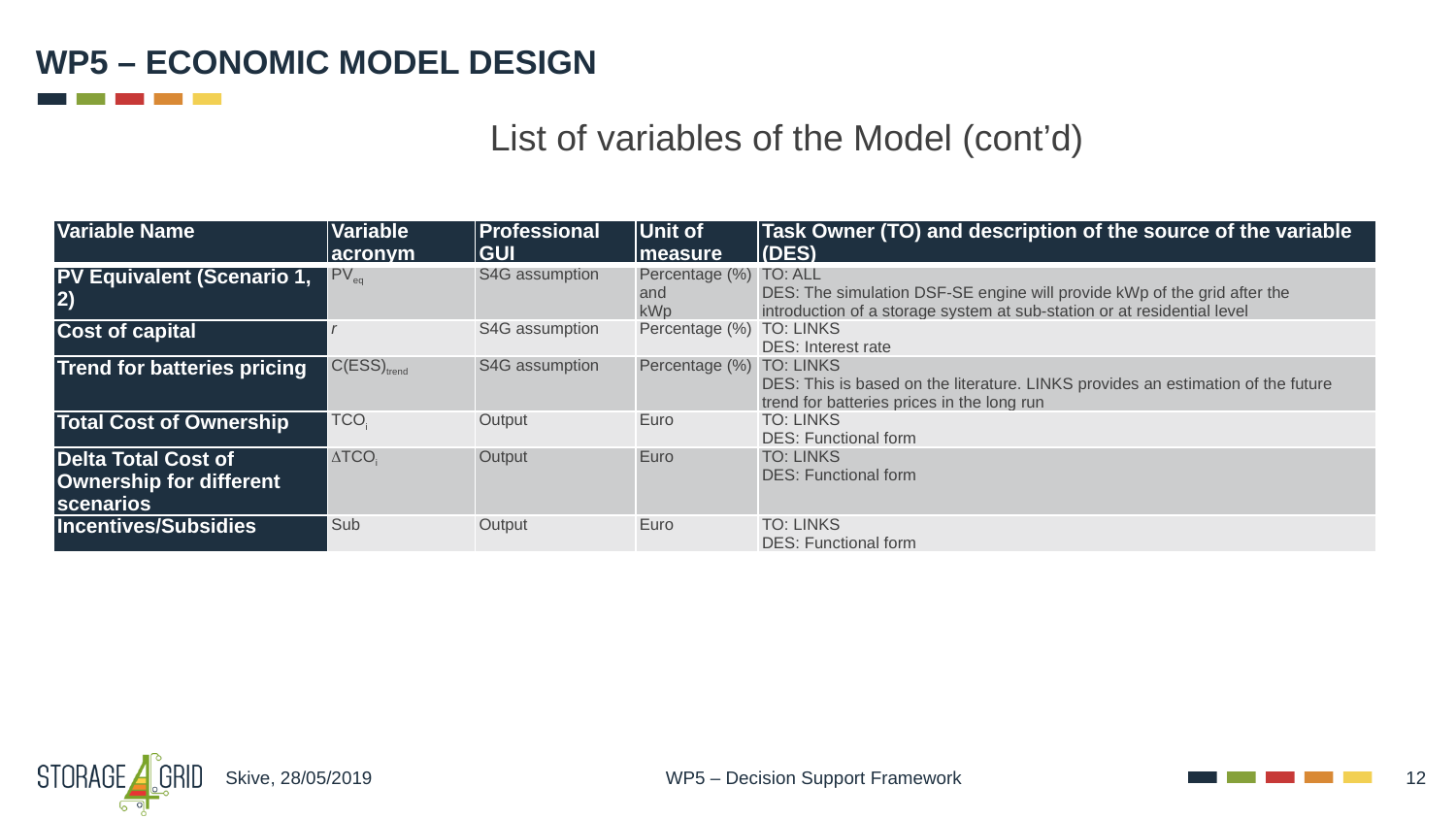

# WP5 – ECONOMIC MODEL DESIGN
List of variables of the Model (cont’d)
| Variable Name | Variable acronym | Professional GUI | Unit of measure | Task Owner (TO) and description of the source of the variable (DES) |
| --- | --- | --- | --- | --- |
| PV Equivalent (Scenario 1, 2) | PVeq | S4G assumption | Percentage (%) and kWp | TO: ALL DES: The simulation DSF-SE engine will provide kWp of the grid after the introduction of a storage system at sub-station or at residential level |
| Cost of capital | r | S4G assumption | Percentage (%) | TO: LINKS DES: Interest rate |
| Trend for batteries pricing | C(ESS)trend | S4G assumption | Percentage (%) | TO: LINKS DES: This is based on the literature. LINKS provides an estimation of the future trend for batteries prices in the long run |
| Total Cost of Ownership | TCOi | Output | Euro | TO: LINKS DES: Functional form |
| Delta Total Cost of Ownership for different scenarios | ΔTCOi | Output | Euro | TO: LINKS DES: Functional form |
| Incentives/Subsidies | Sub | Output | Euro | TO: LINKS DES: Functional form |
Skive, 28/05/2019
WP5 – Decision Support Framework
12